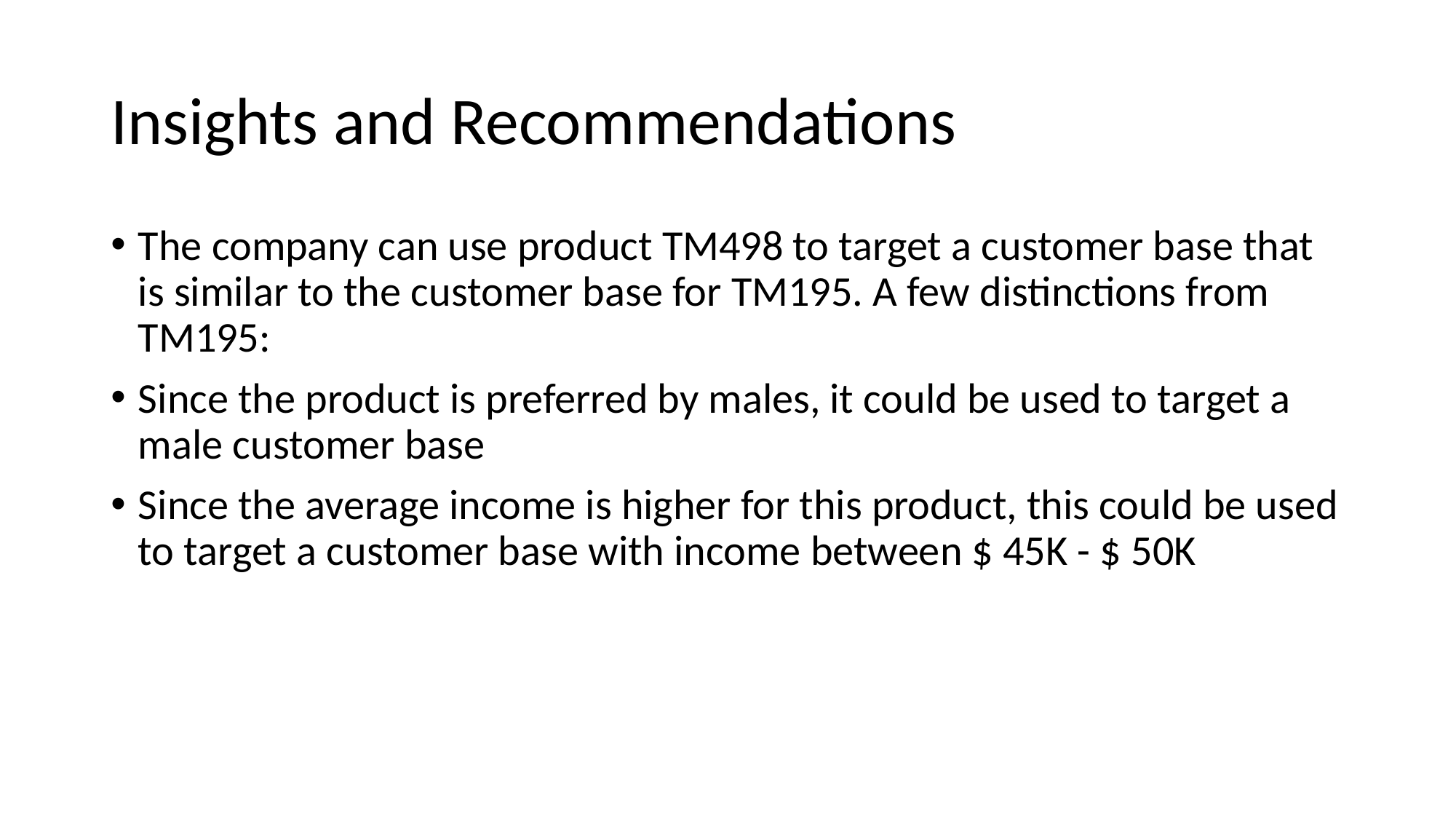

# Insights and Recommendations
The company can use product TM498 to target a customer base that is similar to the customer base for TM195. A few distinctions from TM195:
Since the product is preferred by males, it could be used to target a male customer base
Since the average income is higher for this product, this could be used to target a customer base with income between $ 45K - $ 50K